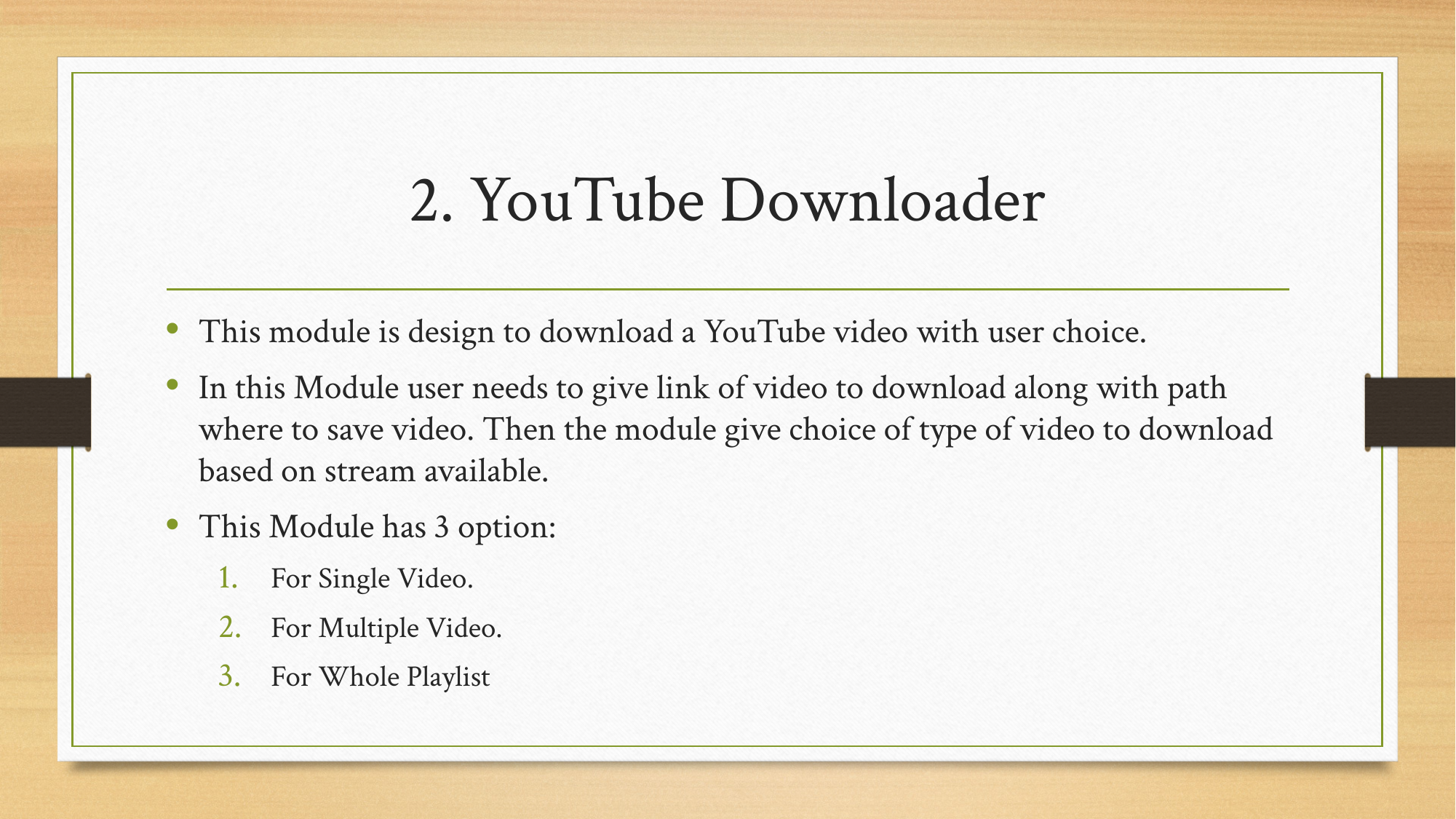

# 2. YouTube Downloader
This module is design to download a YouTube video with user choice.
In this Module user needs to give link of video to download along with path where to save video. Then the module give choice of type of video to download based on stream available.
This Module has 3 option:
For Single Video.
For Multiple Video.
For Whole Playlist